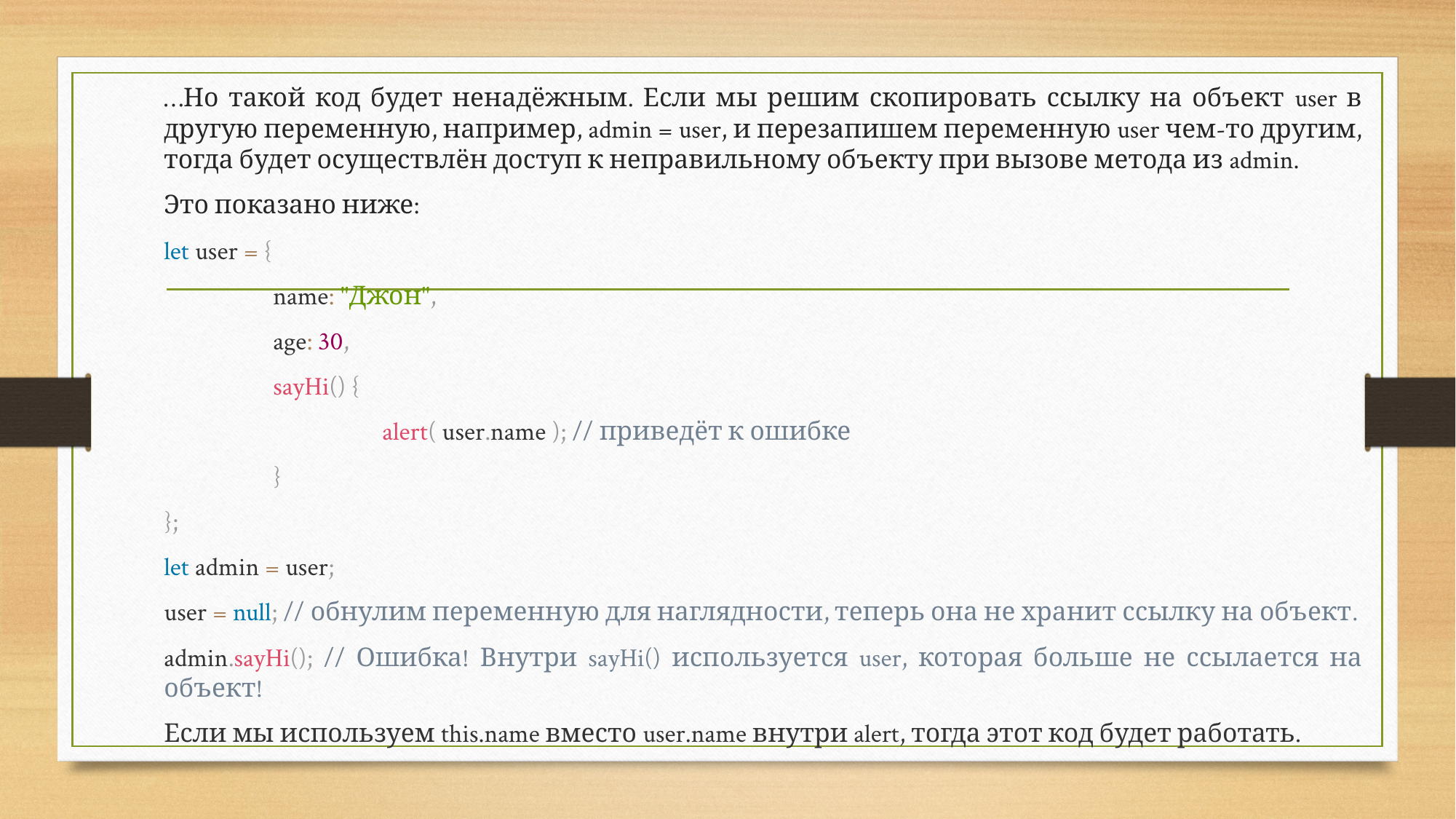

…Но такой код будет ненадёжным. Если мы решим скопировать ссылку на объект user в другую переменную, например, admin = user, и перезапишем переменную user чем-то другим, тогда будет осуществлён доступ к неправильному объекту при вызове метода из admin.
Это показано ниже:
let user = {
	name: "Джон",
	age: 30,
	sayHi() {
		alert( user.name ); // приведёт к ошибке
	}
};
let admin = user;
user = null; // обнулим переменную для наглядности, теперь она не хранит ссылку на объект.
admin.sayHi(); // Ошибка! Внутри sayHi() используется user, которая больше не ссылается на объект!
Если мы используем this.name вместо user.name внутри alert, тогда этот код будет работать.